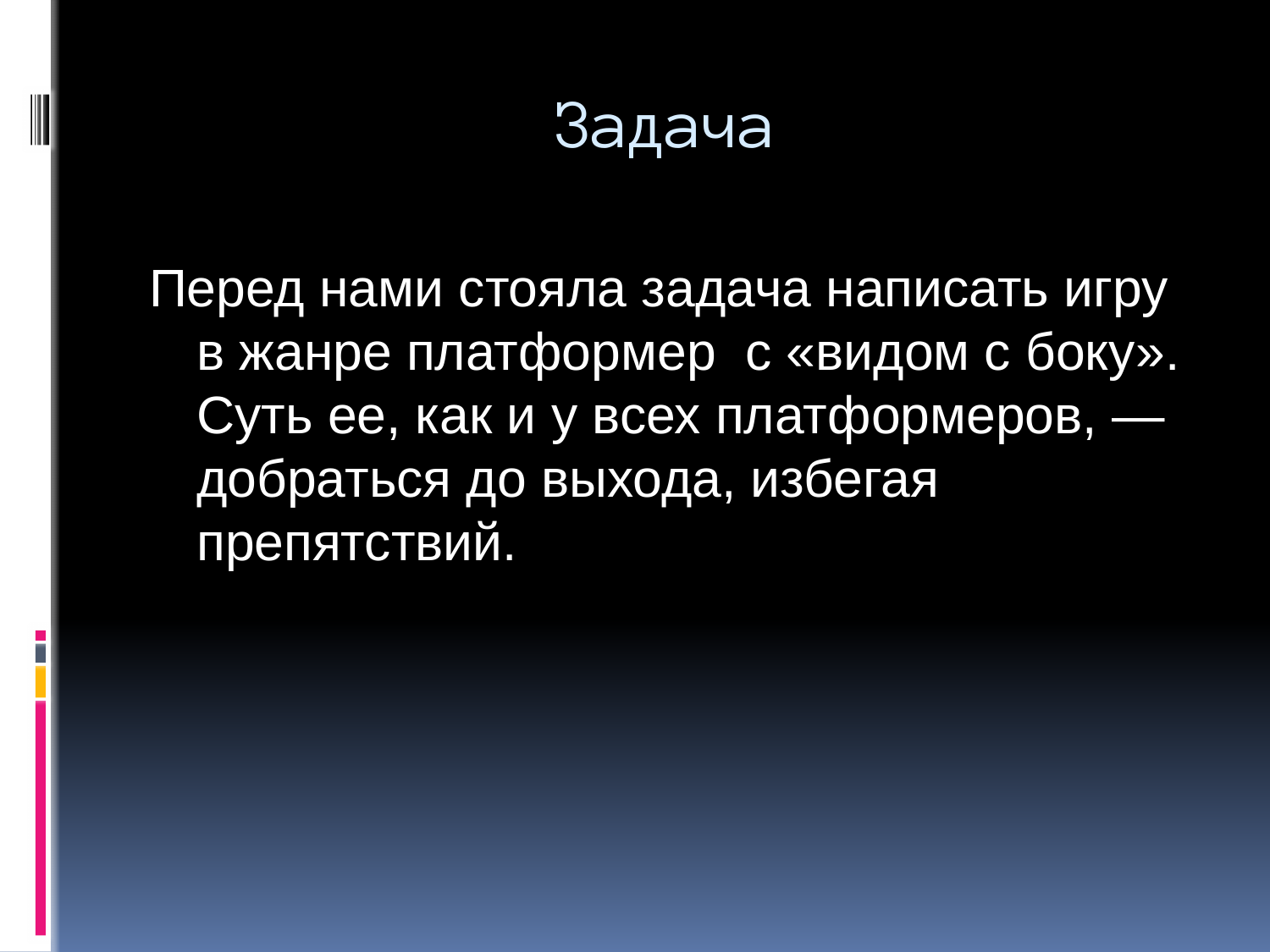

# Задача
Перед нами стояла задача написать игру в жанре платформер  с «видом с боку». Суть ее, как и у всех платформеров, — добраться до выхода, избегая препятствий.